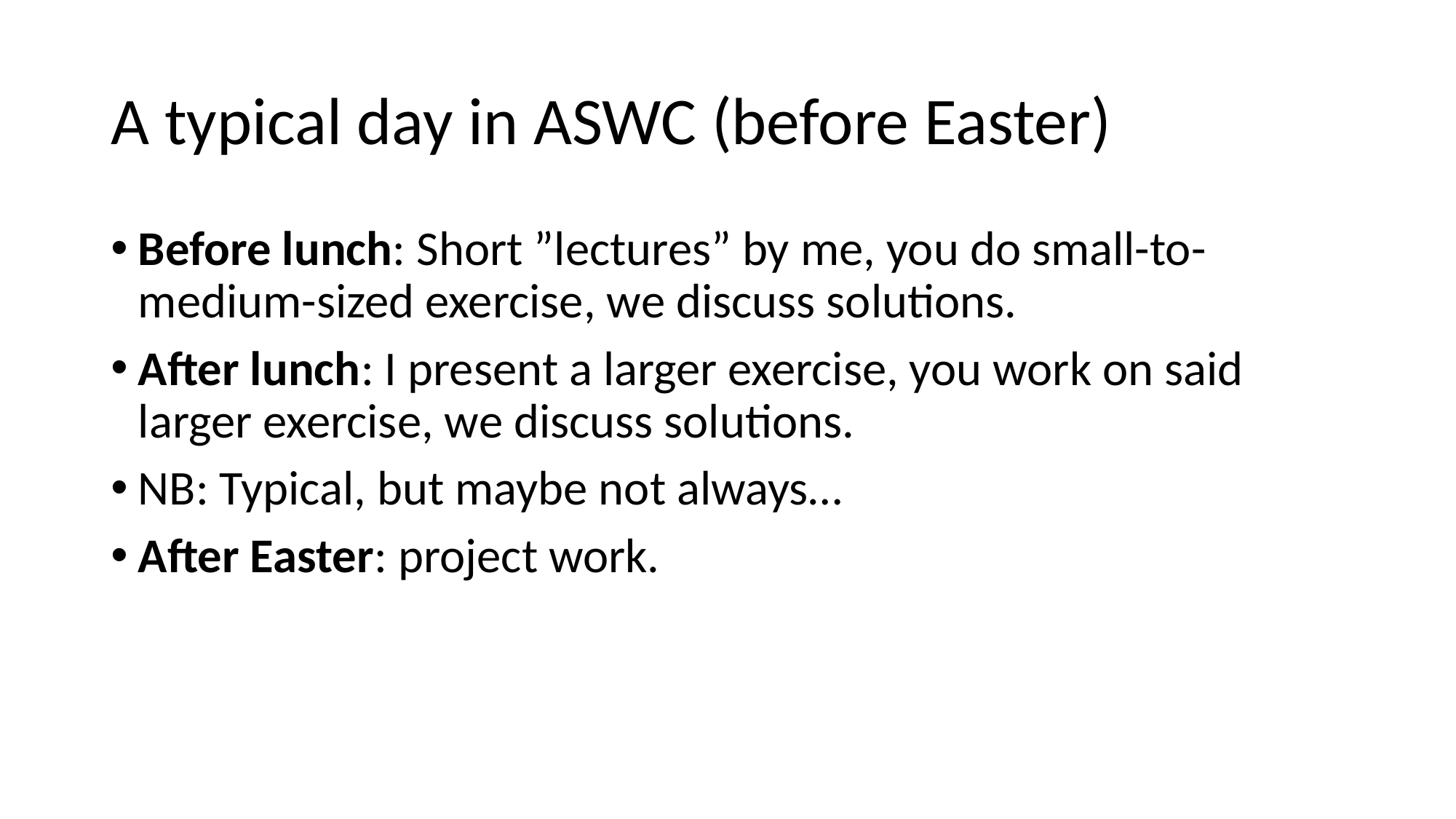

# A typical day in ASWC (before Easter)
Before lunch: Short ”lectures” by me, you do small-to-medium-sized exercise, we discuss solutions.
After lunch: I present a larger exercise, you work on said larger exercise, we discuss solutions.
NB: Typical, but maybe not always…
After Easter: project work.